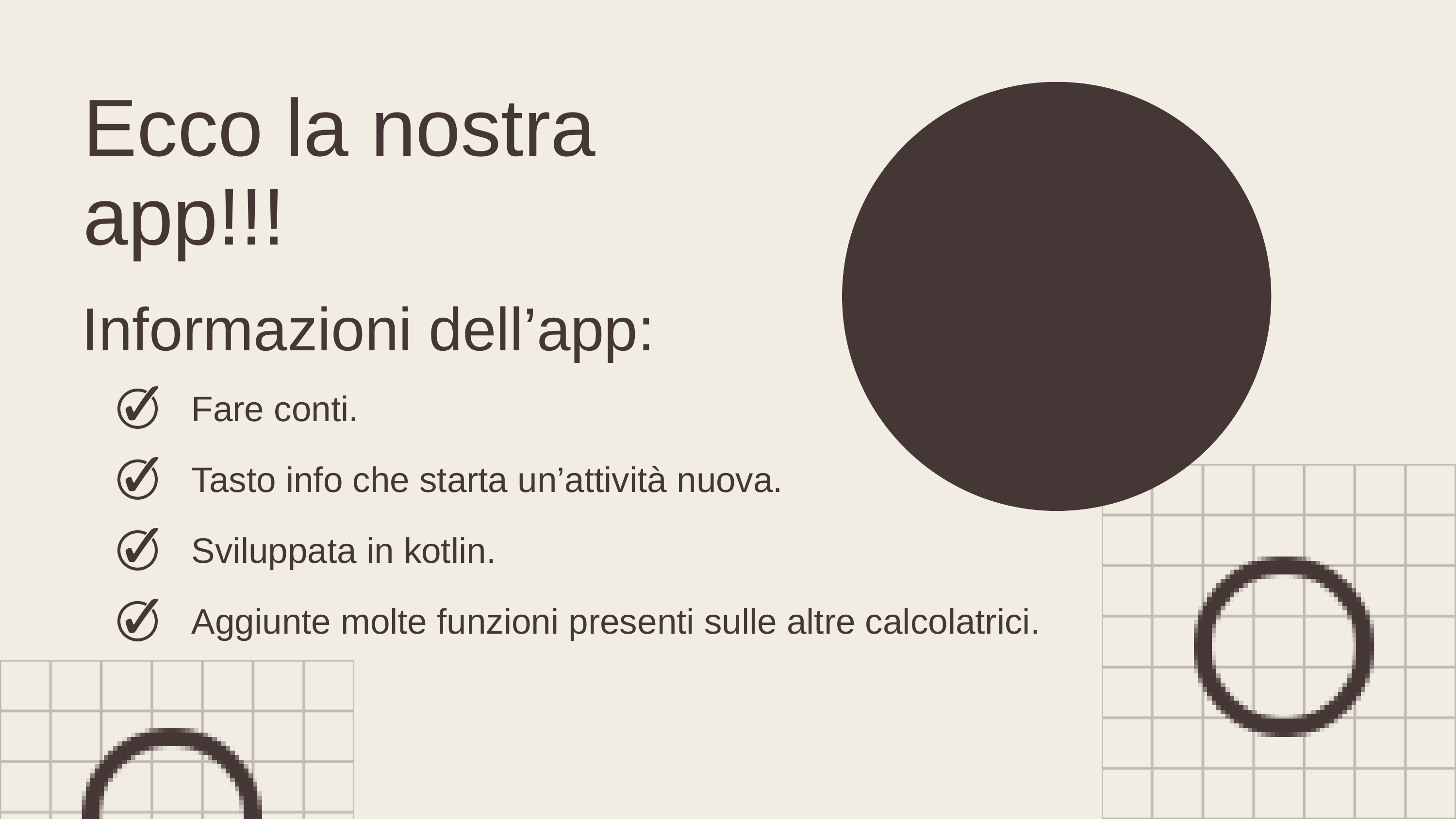

Ecco la nostra
app!!!
Informazioni dell’app:
Fare conti.

Tasto info che starta un’attività nuova.

Sviluppata in kotlin.

Aggiunte molte funzioni presenti sulle altre calcolatrici.